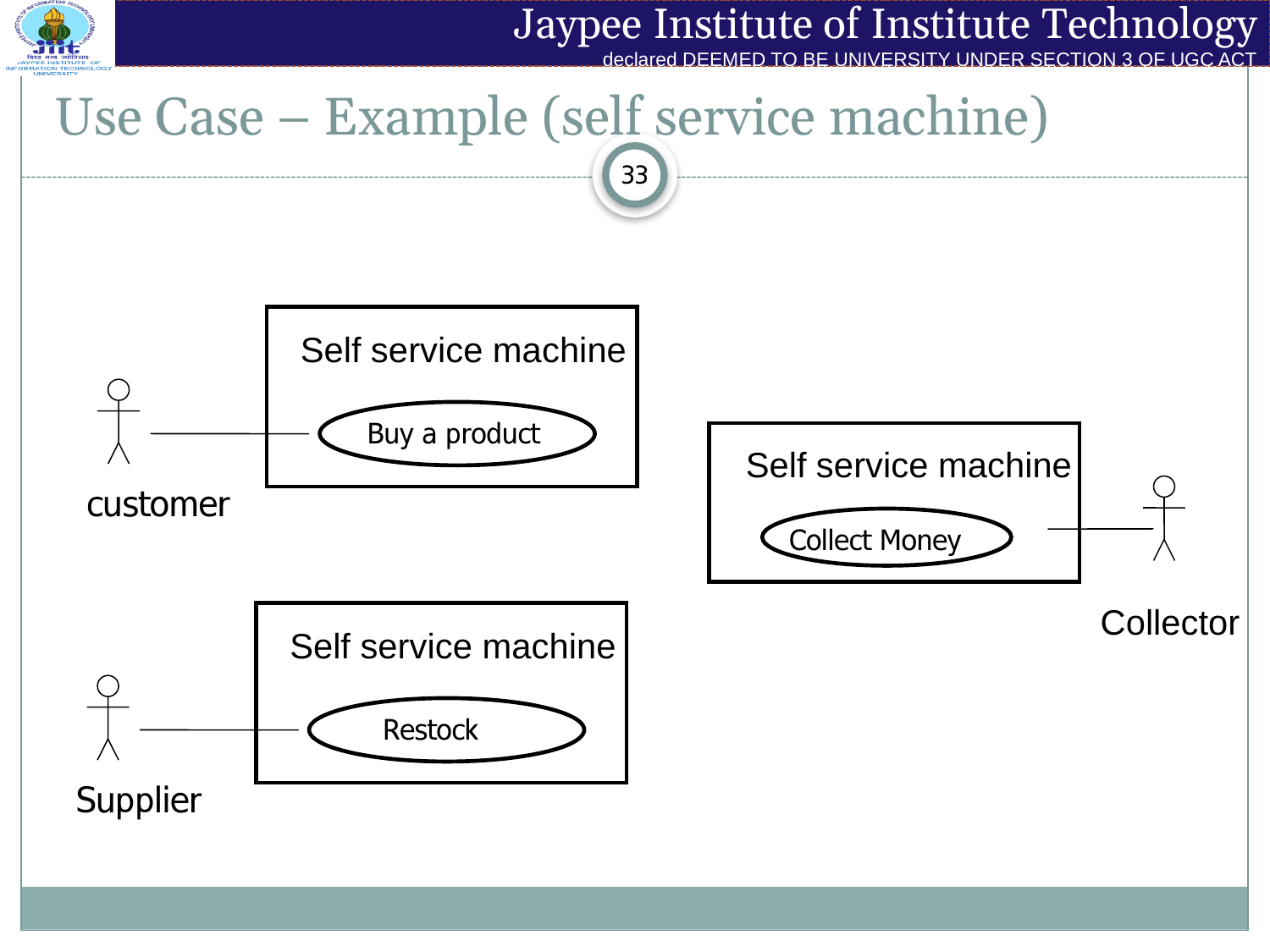

# Use Case – Example (self service machine)

Self service machine

Buy a product

Self service machine
customer

      Collect Money

Collector

Self service machine

      Restock

Supplier
33